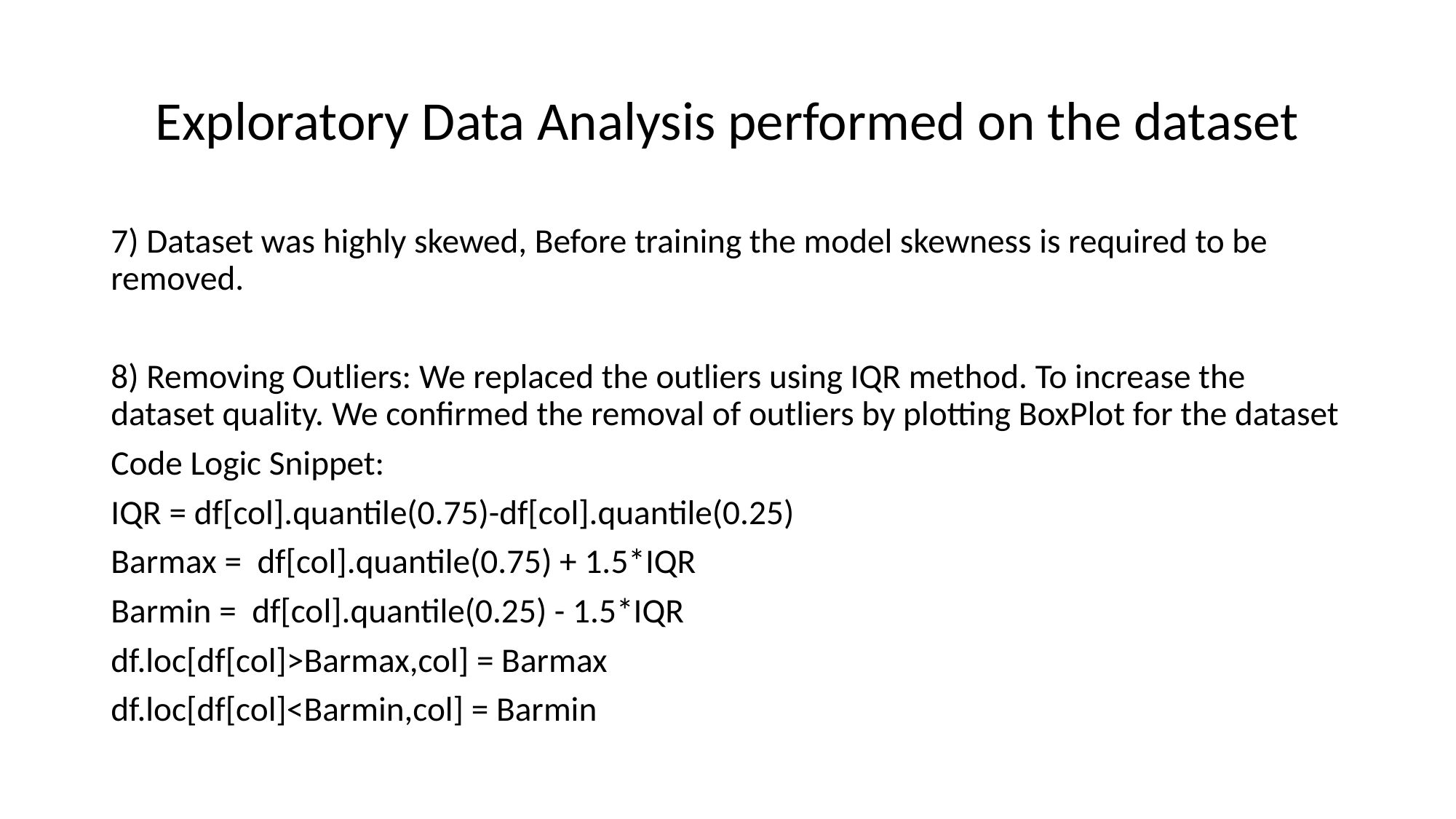

# Exploratory Data Analysis performed on the dataset
7) Dataset was highly skewed, Before training the model skewness is required to be removed.

8) Removing Outliers: We replaced the outliers using IQR method. To increase the dataset quality. We confirmed the removal of outliers by plotting BoxPlot for the dataset
Code Logic Snippet:
IQR = df[col].quantile(0.75)-df[col].quantile(0.25)
Barmax =  df[col].quantile(0.75) + 1.5*IQR
Barmin =  df[col].quantile(0.25) - 1.5*IQR
df.loc[df[col]>Barmax,col] = Barmax
df.loc[df[col]<Barmin,col] = Barmin